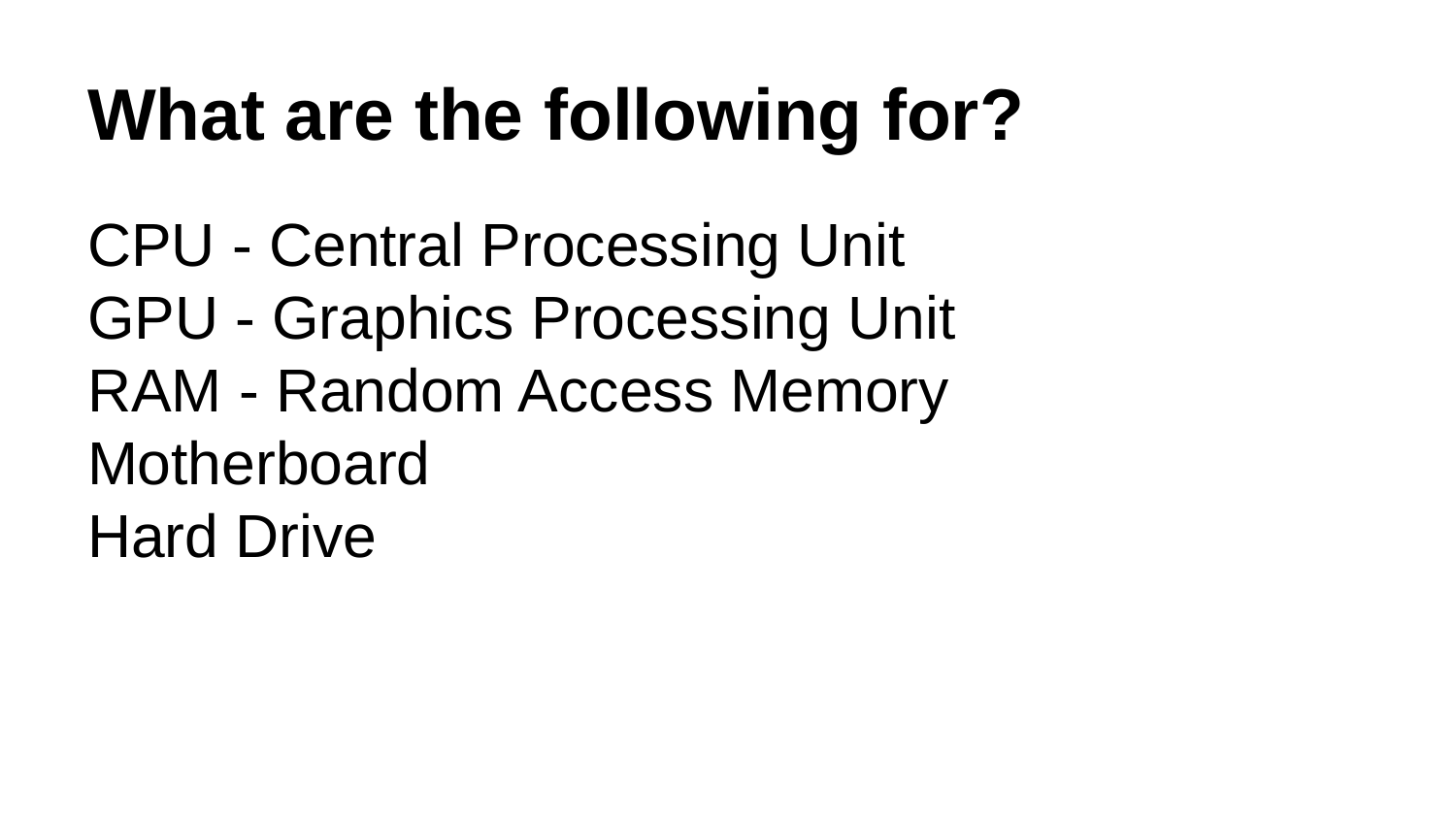

# What are the following for?
CPU - Central Processing Unit
GPU - Graphics Processing Unit
RAM - Random Access Memory
Motherboard
Hard Drive